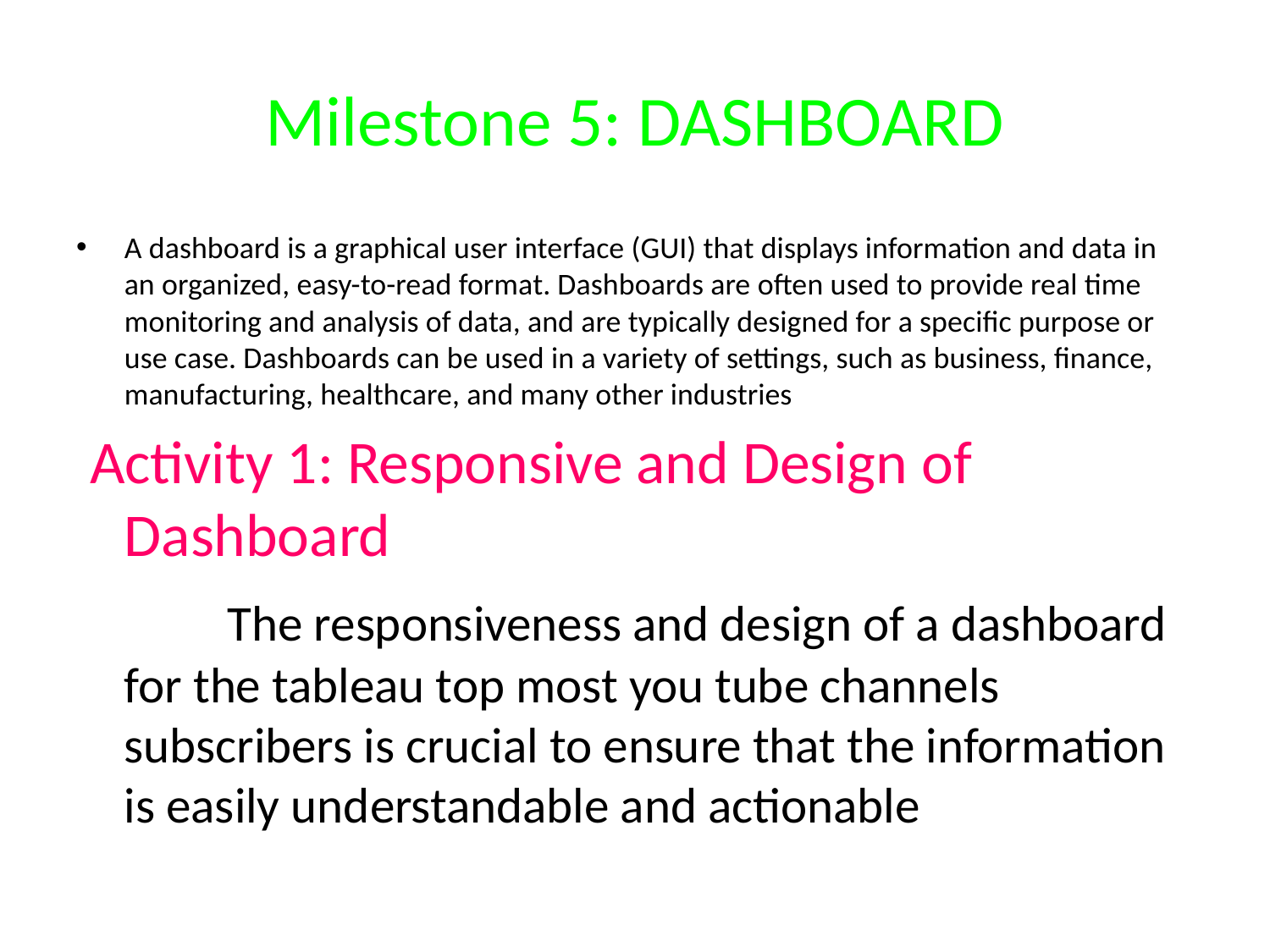

# Milestone 5: DASHBOARD
A dashboard is a graphical user interface (GUI) that displays information and data in an organized, easy-to-read format. Dashboards are often used to provide real time monitoring and analysis of data, and are typically designed for a specific purpose or use case. Dashboards can be used in a variety of settings, such as business, finance, manufacturing, healthcare, and many other industries
 Activity 1: Responsive and Design of Dashboard
           The responsiveness and design of a dashboard for the tableau top most you tube channels subscribers is crucial to ensure that the information is easily understandable and actionable